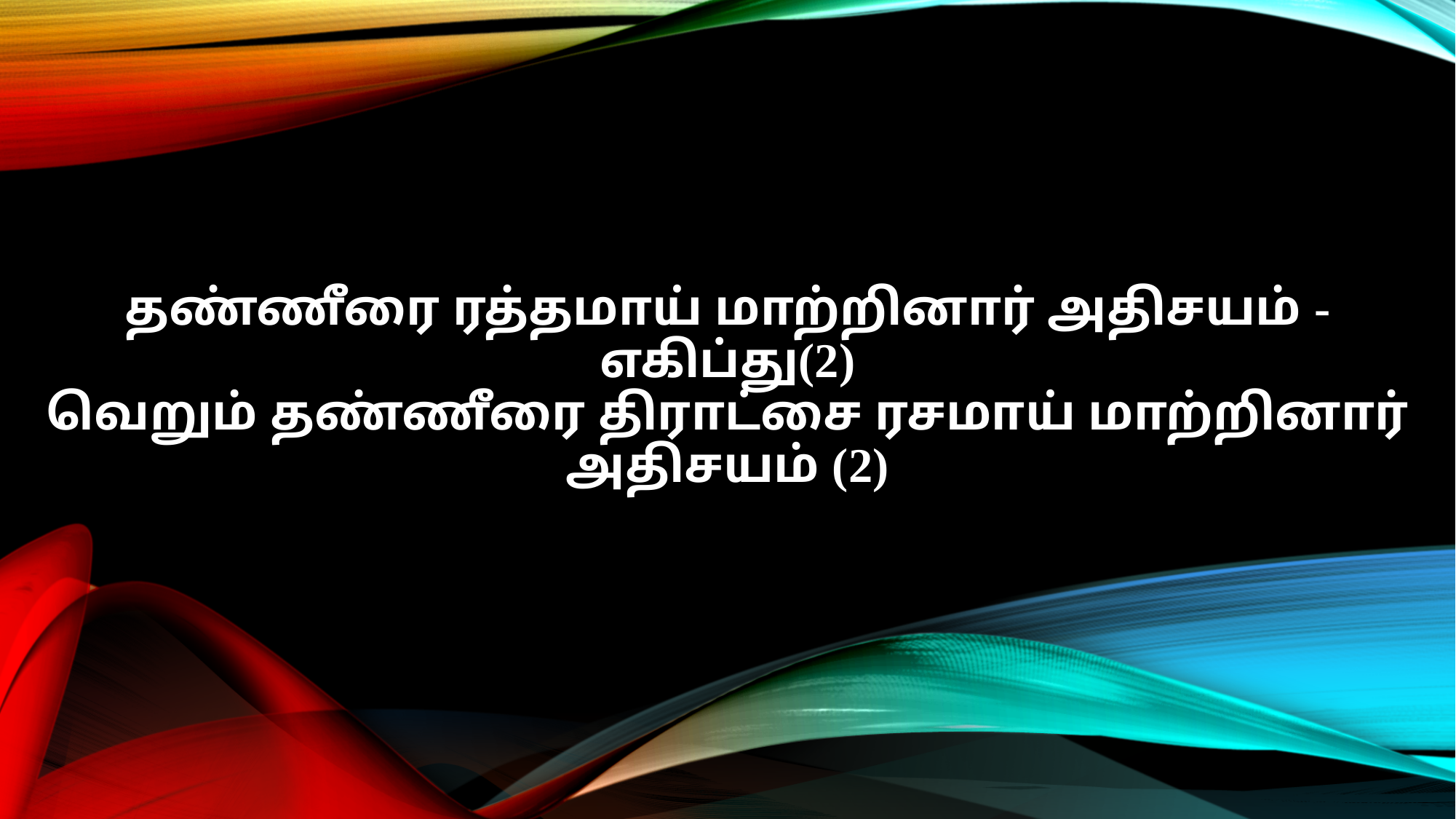

தண்ணீரை ரத்தமாய் மாற்றினார் அதிசயம் - எகிப்து(2)
வெறும் தண்ணீரை திராட்சை ரசமாய் மாற்றினார் அதிசயம் (2)